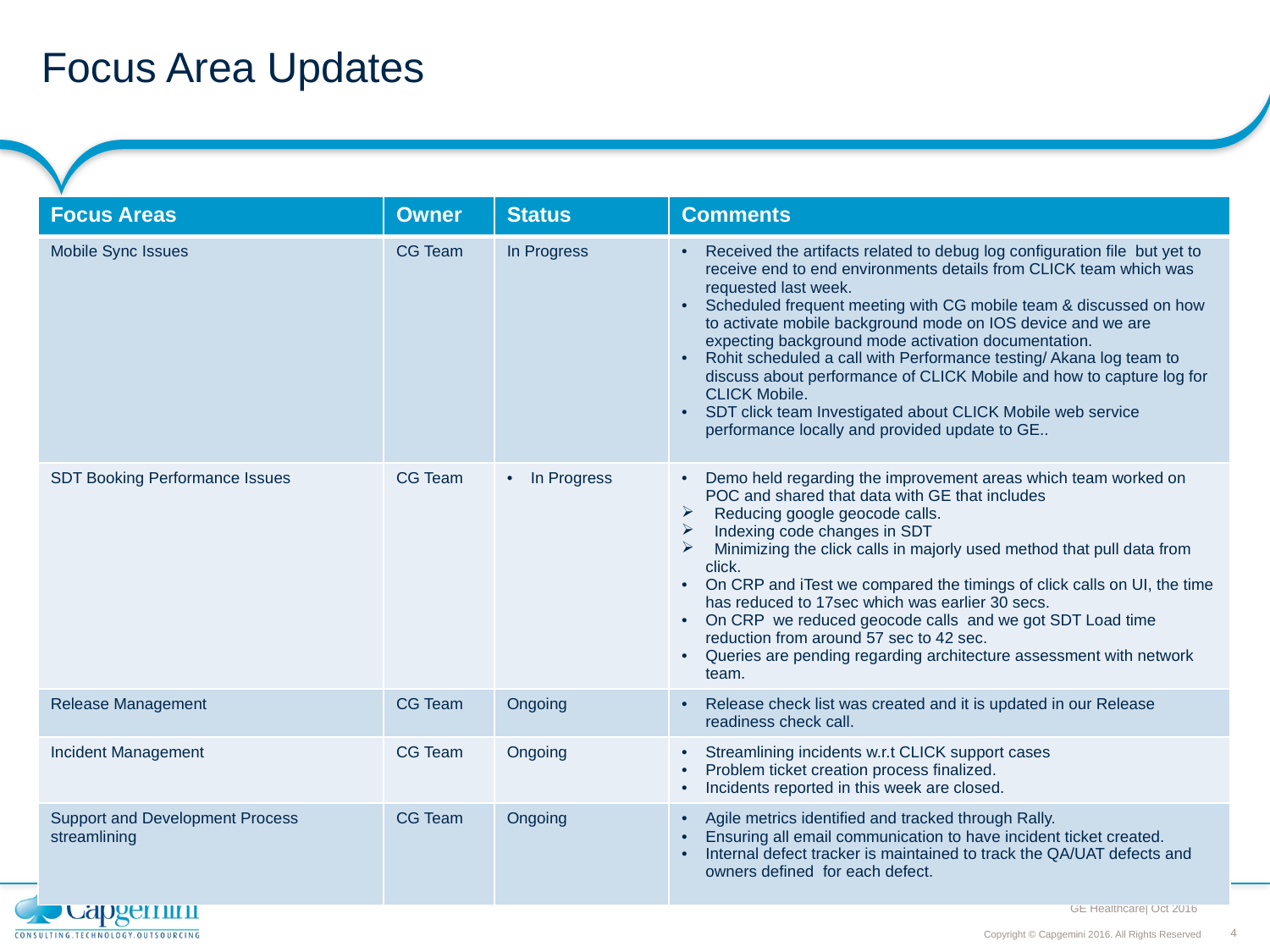

# Focus Area Updates
| Focus Areas | Owner | Status | Comments |
| --- | --- | --- | --- |
| Mobile Sync Issues | CG Team | In Progress | Received the artifacts related to debug log configuration file but yet to receive end to end environments details from CLICK team which was requested last week. Scheduled frequent meeting with CG mobile team & discussed on how to activate mobile background mode on IOS device and we are expecting background mode activation documentation. Rohit scheduled a call with Performance testing/ Akana log team to discuss about performance of CLICK Mobile and how to capture log for CLICK Mobile. SDT click team Investigated about CLICK Mobile web service performance locally and provided update to GE.. |
| SDT Booking Performance Issues | CG Team | In Progress | Demo held regarding the improvement areas which team worked on POC and shared that data with GE that includes Reducing google geocode calls. Indexing code changes in SDT Minimizing the click calls in majorly used method that pull data from click. On CRP and iTest we compared the timings of click calls on UI, the time has reduced to 17sec which was earlier 30 secs. On CRP we reduced geocode calls and we got SDT Load time reduction from around 57 sec to 42 sec. Queries are pending regarding architecture assessment with network team. |
| Release Management | CG Team | Ongoing | Release check list was created and it is updated in our Release readiness check call. |
| Incident Management | CG Team | Ongoing | Streamlining incidents w.r.t CLICK support cases Problem ticket creation process finalized. Incidents reported in this week are closed. |
| Support and Development Process streamlining | CG Team | Ongoing | Agile metrics identified and tracked through Rally. Ensuring all email communication to have incident ticket created. Internal defect tracker is maintained to track the QA/UAT defects and owners defined for each defect. |